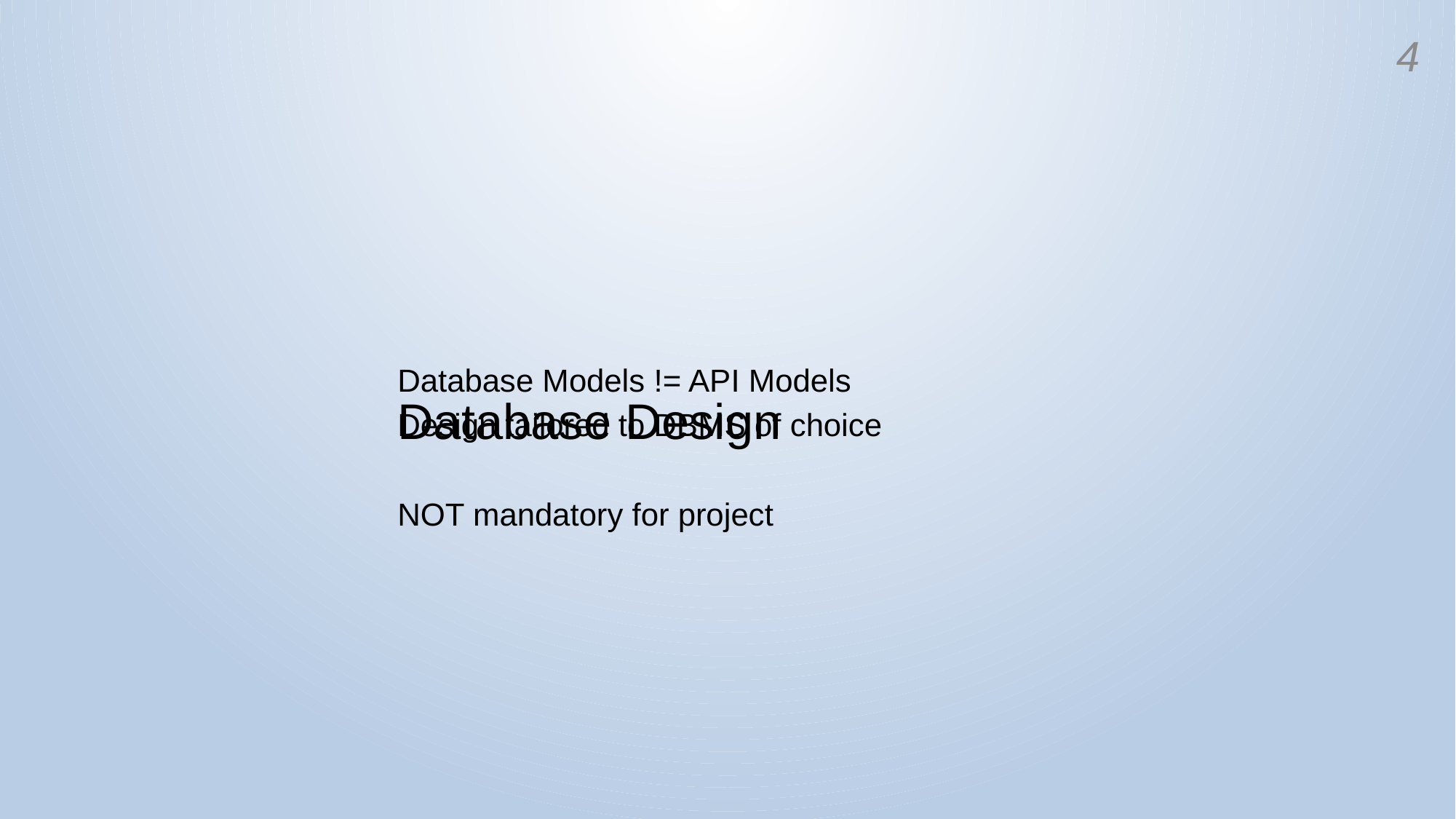

4
# Database Design
Database Models != API Models
Design tailored to DBMS of choice

NOT mandatory for project